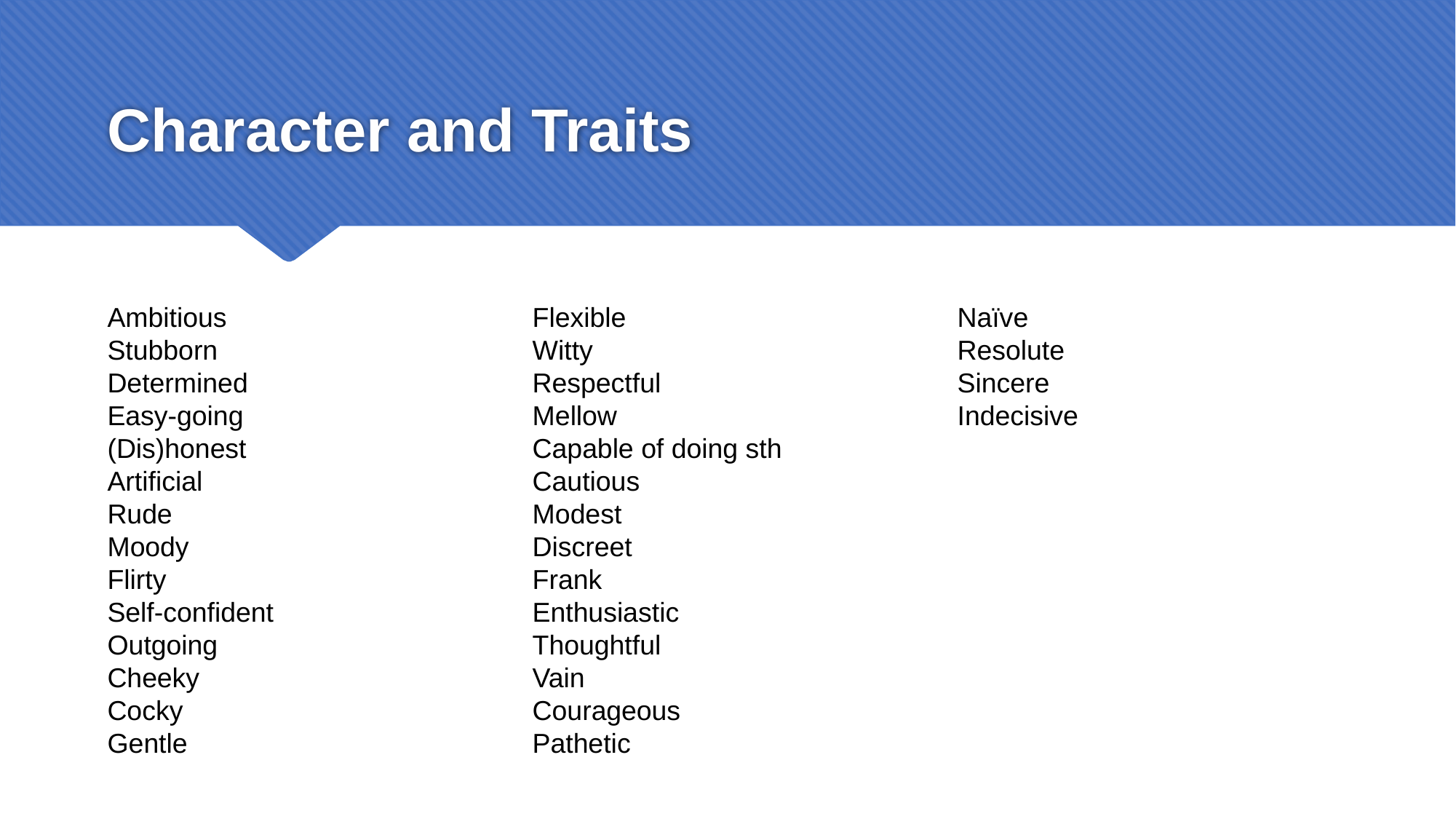

# Character and Traits
Ambitious
Stubborn
Determined
Easy-going
(Dis)honest
Artificial
Rude
Moody
Flirty
Self-confident
Outgoing
Cheeky
Cocky
Gentle
Flexible
Witty
Respectful
Mellow
Capable of doing sth
Cautious
Modest
Discreet
Frank
Enthusiastic
Thoughtful
Vain
Courageous
Pathetic
Naïve
Resolute
Sincere
Indecisive